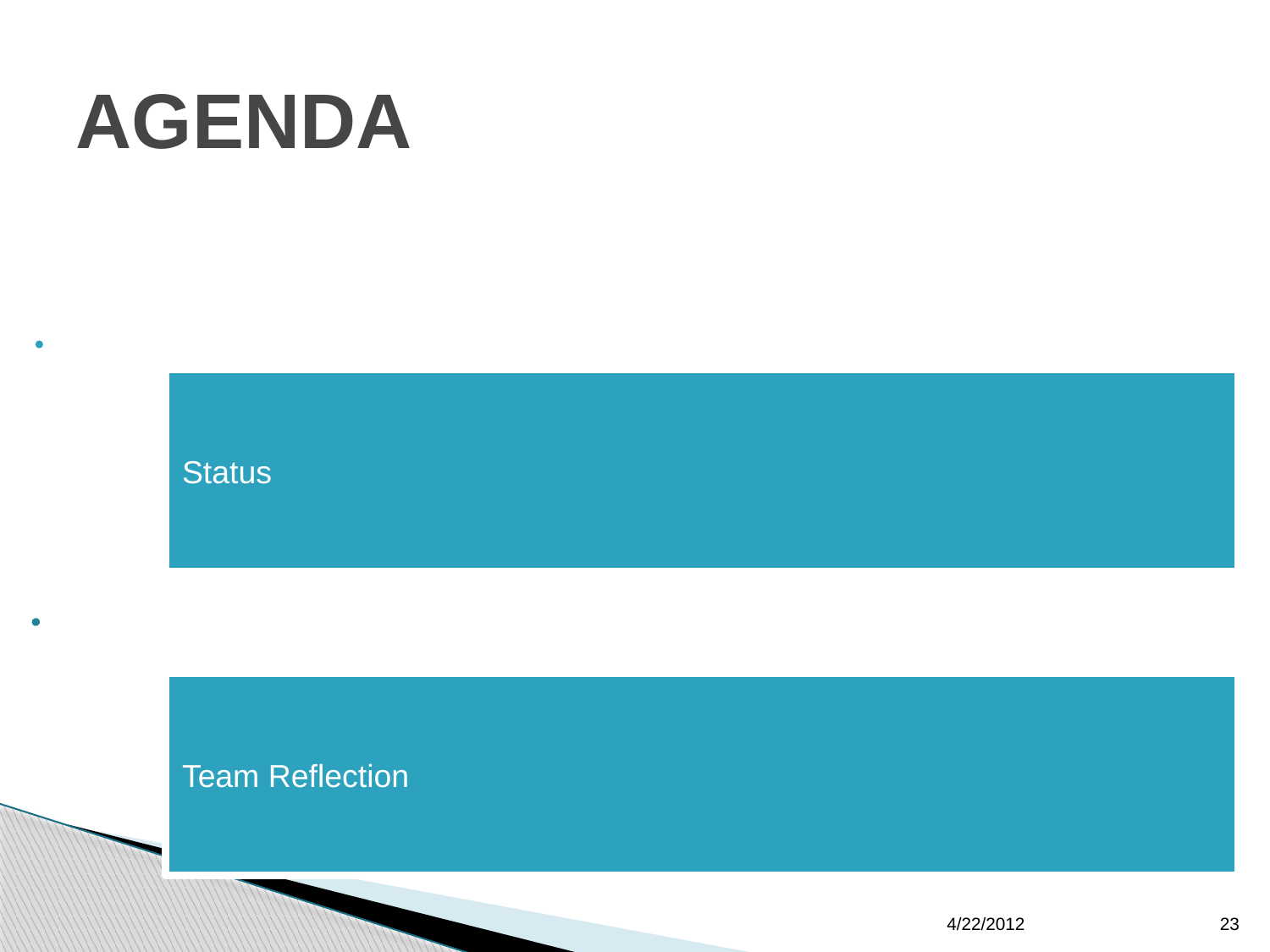

# AGENDA
Status
Team Reflection
4/22/2012
23